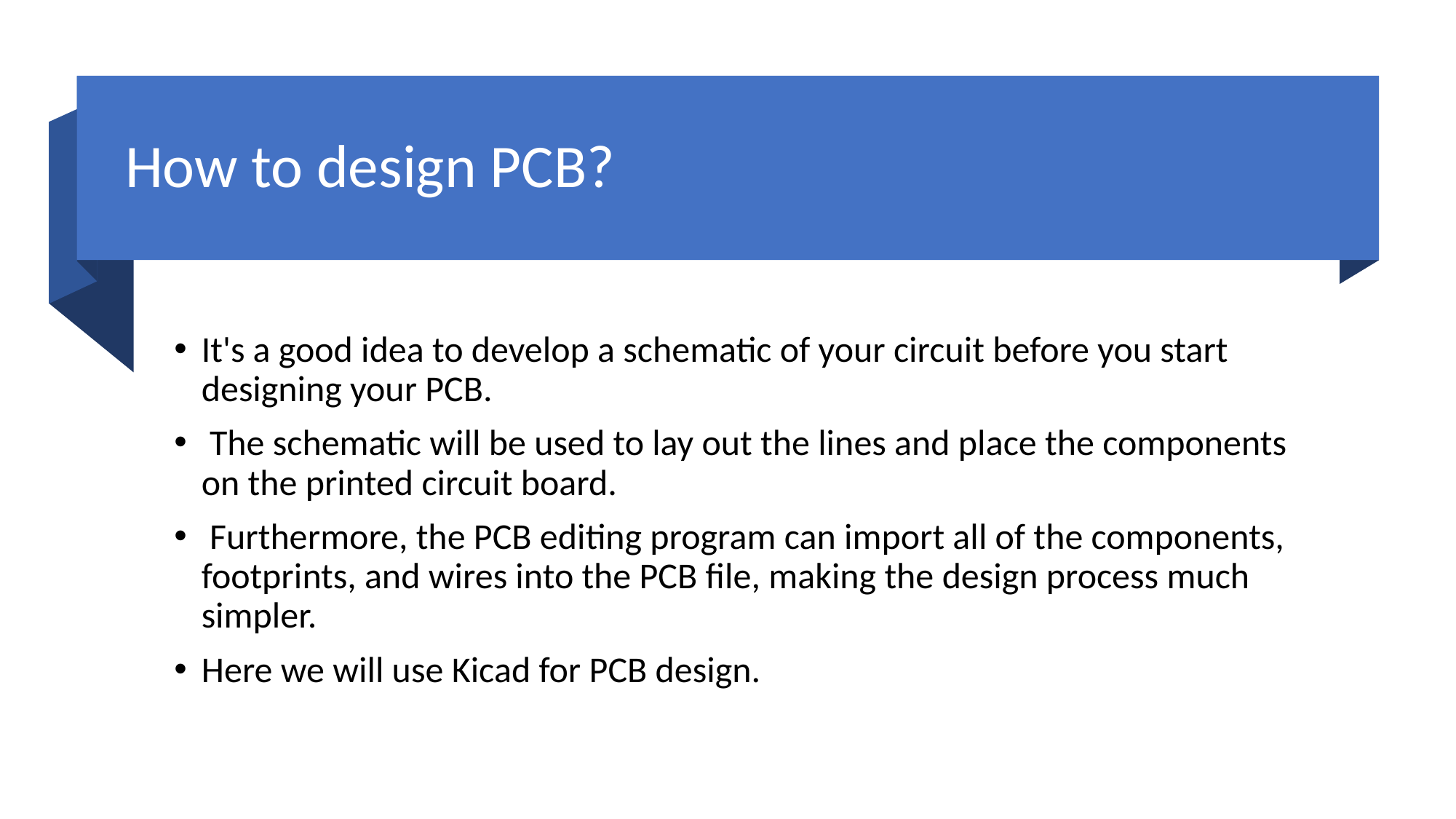

# How to design PCB?

It's a good idea to develop a schematic of your circuit before you start designing your PCB.
 The schematic will be used to lay out the lines and place the components on the printed circuit board.
 Furthermore, the PCB editing program can import all of the components, footprints, and wires into the PCB file, making the design process much simpler.
Here we will use Kicad for PCB design.